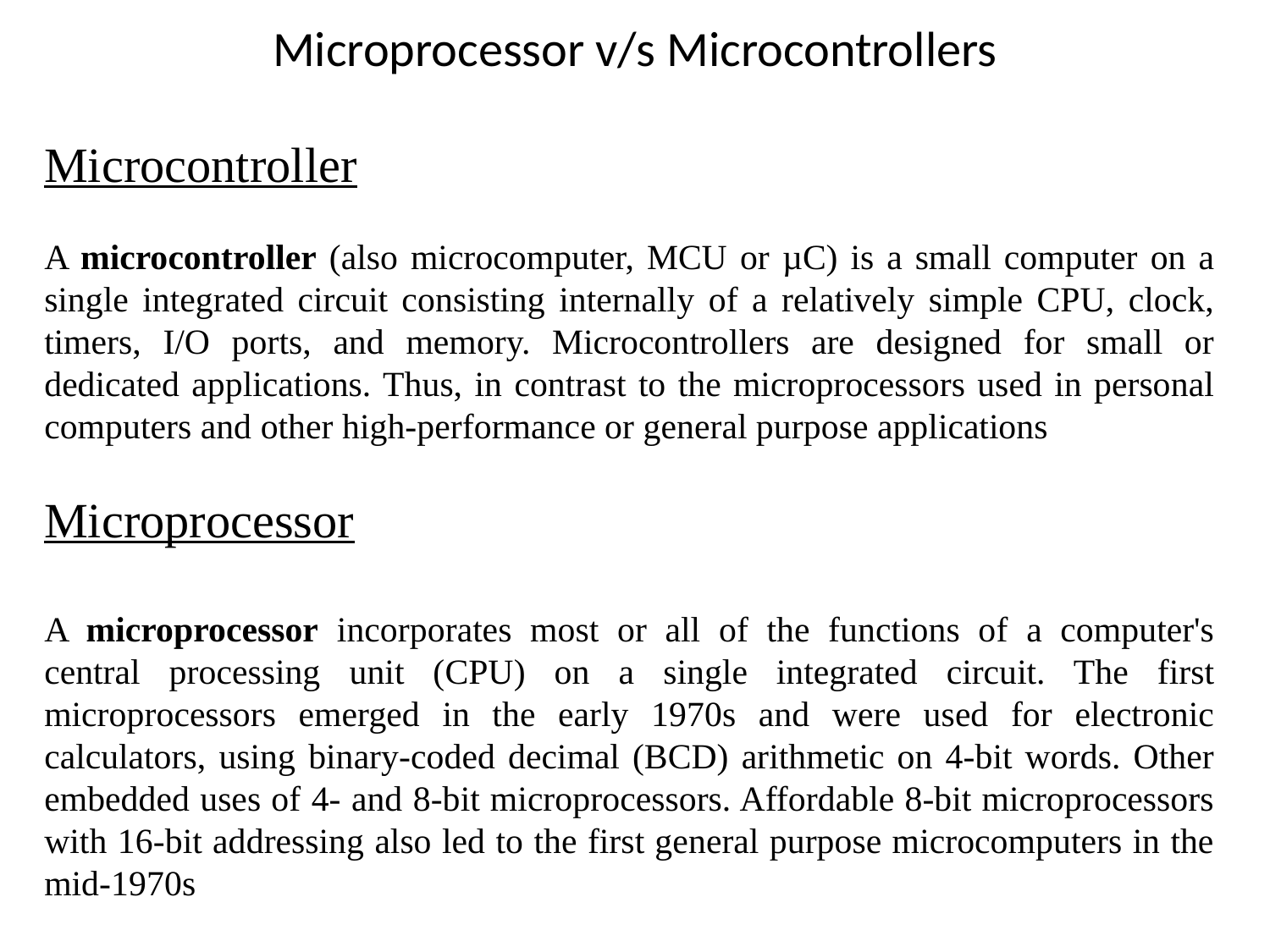

Microprocessor v/s Microcontrollers
Microcontroller

A microcontroller (also microcomputer, MCU or µC) is a small computer on a single integrated circuit consisting internally of a relatively simple CPU, clock, timers, I/O ports, and memory. Microcontrollers are designed for small or dedicated applications. Thus, in contrast to the microprocessors used in personal computers and other high-performance or general purpose applications

Microprocessor

A microprocessor incorporates most or all of the functions of a computer's central processing unit (CPU) on a single integrated circuit. The first microprocessors emerged in the early 1970s and were used for electronic calculators, using binary-coded decimal (BCD) arithmetic on 4-bit words. Other embedded uses of 4- and 8-bit microprocessors. Affordable 8-bit microprocessors with 16-bit addressing also led to the first general purpose microcomputers in the mid-1970s